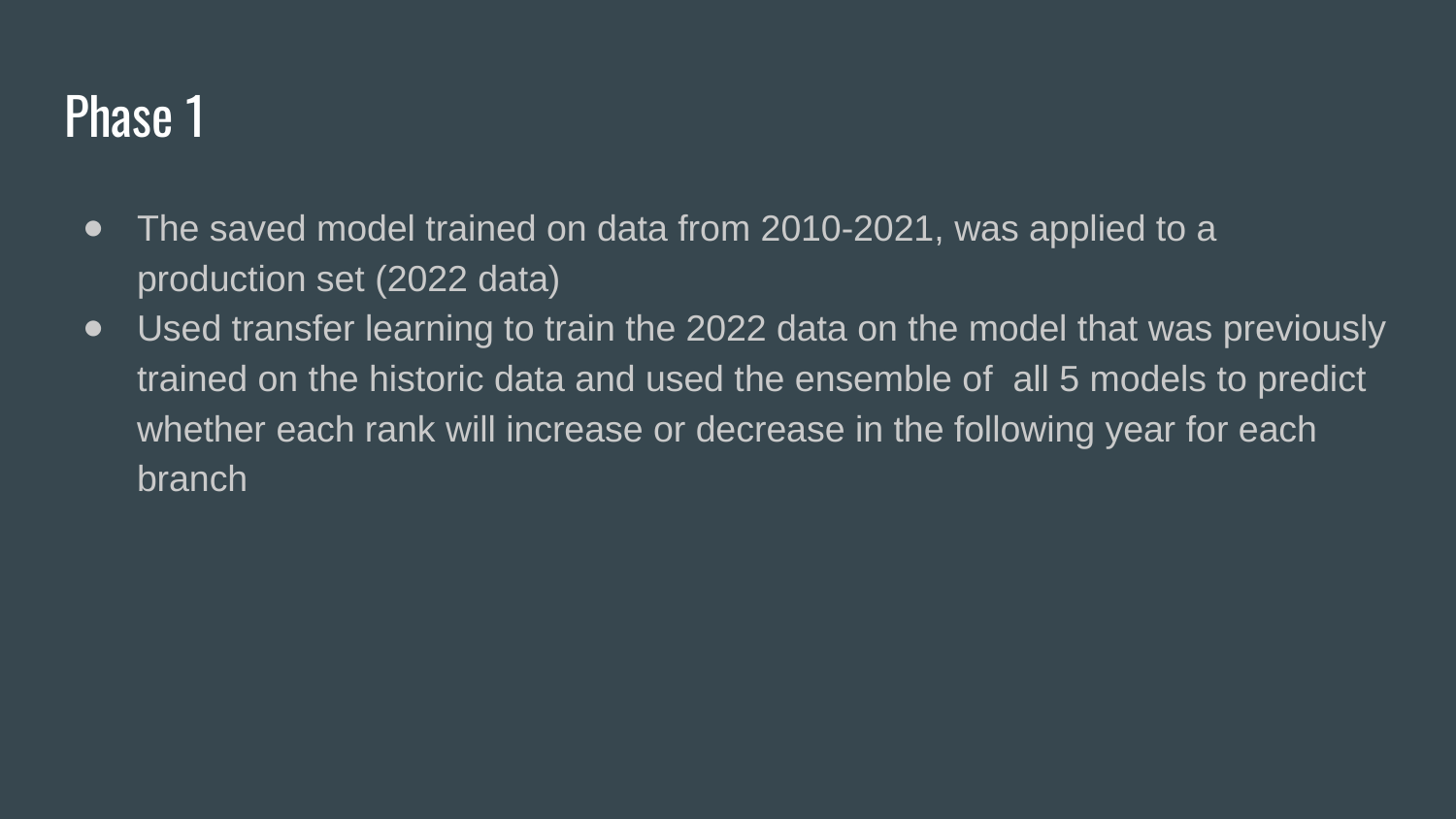

# Phase 1
The saved model trained on data from 2010-2021, was applied to a production set (2022 data)
Used transfer learning to train the 2022 data on the model that was previously trained on the historic data and used the ensemble of  all 5 models to predict whether each rank will increase or decrease in the following year for each branch